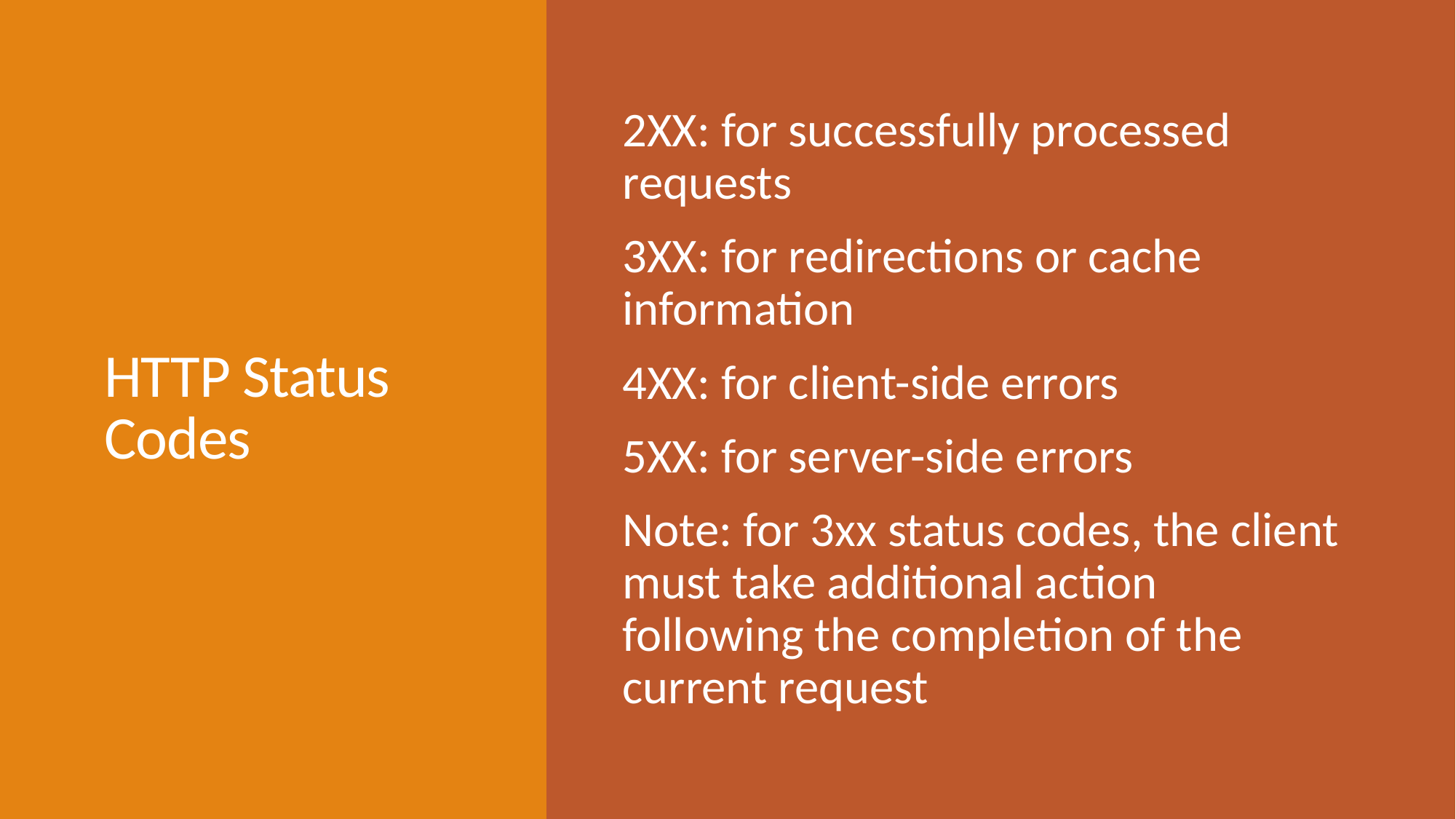

# HTTP Status Codes
2XX: for successfully processed requests
3XX: for redirections or cache information
4XX: for client-side errors
5XX: for server-side errors
Note: for 3xx status codes, the client must take additional action following the completion of the current request